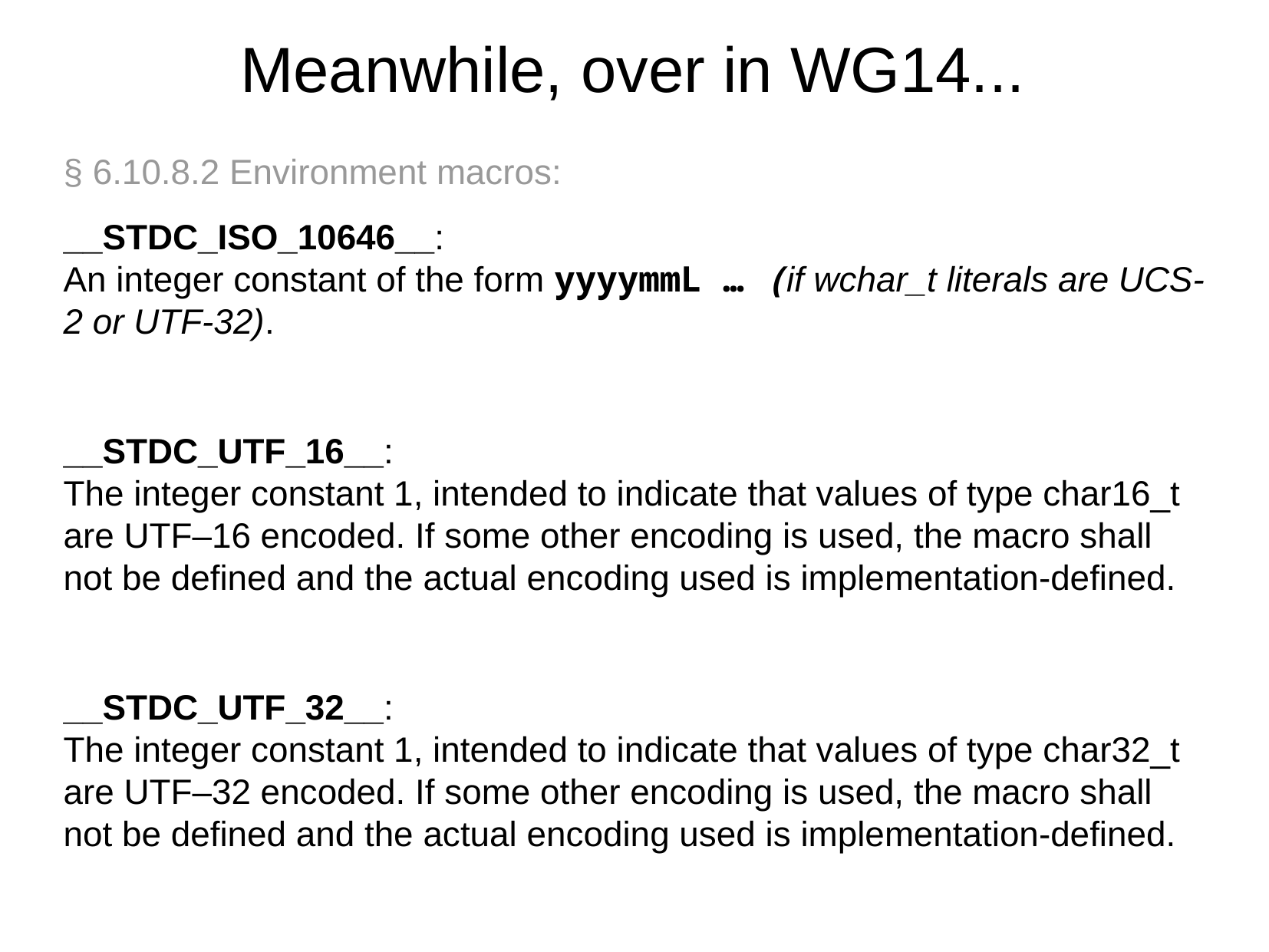

Meanwhile, over in WG14...
§ 6.10.8.2 Environment macros:
__STDC_ISO_10646__:
An integer constant of the form yyyymmL … (if wchar_t literals are UCS-2 or UTF-32).

__STDC_UTF_16__:
The integer constant 1, intended to indicate that values of type char16_t are UTF–16 encoded. If some other encoding is used, the macro shall not be defined and the actual encoding used is implementation-defined.

__STDC_UTF_32__:
The integer constant 1, intended to indicate that values of type char32_t are UTF–32 encoded. If some other encoding is used, the macro shall not be defined and the actual encoding used is implementation-defined.